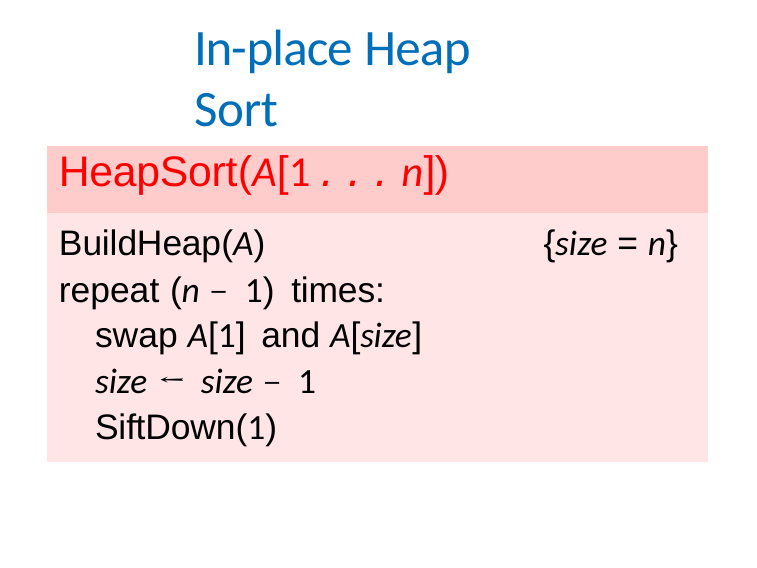

# In-place Heap Sort
| HeapSort(A[1 . . . n]) |  |
| --- | --- |
| BuildHeap(A) | {size = n} |
| repeat (n − 1) times: |  |
| swap A[1] and A[size] |  |
| size ← size − 1 |  |
| SiftDown(1) |  |